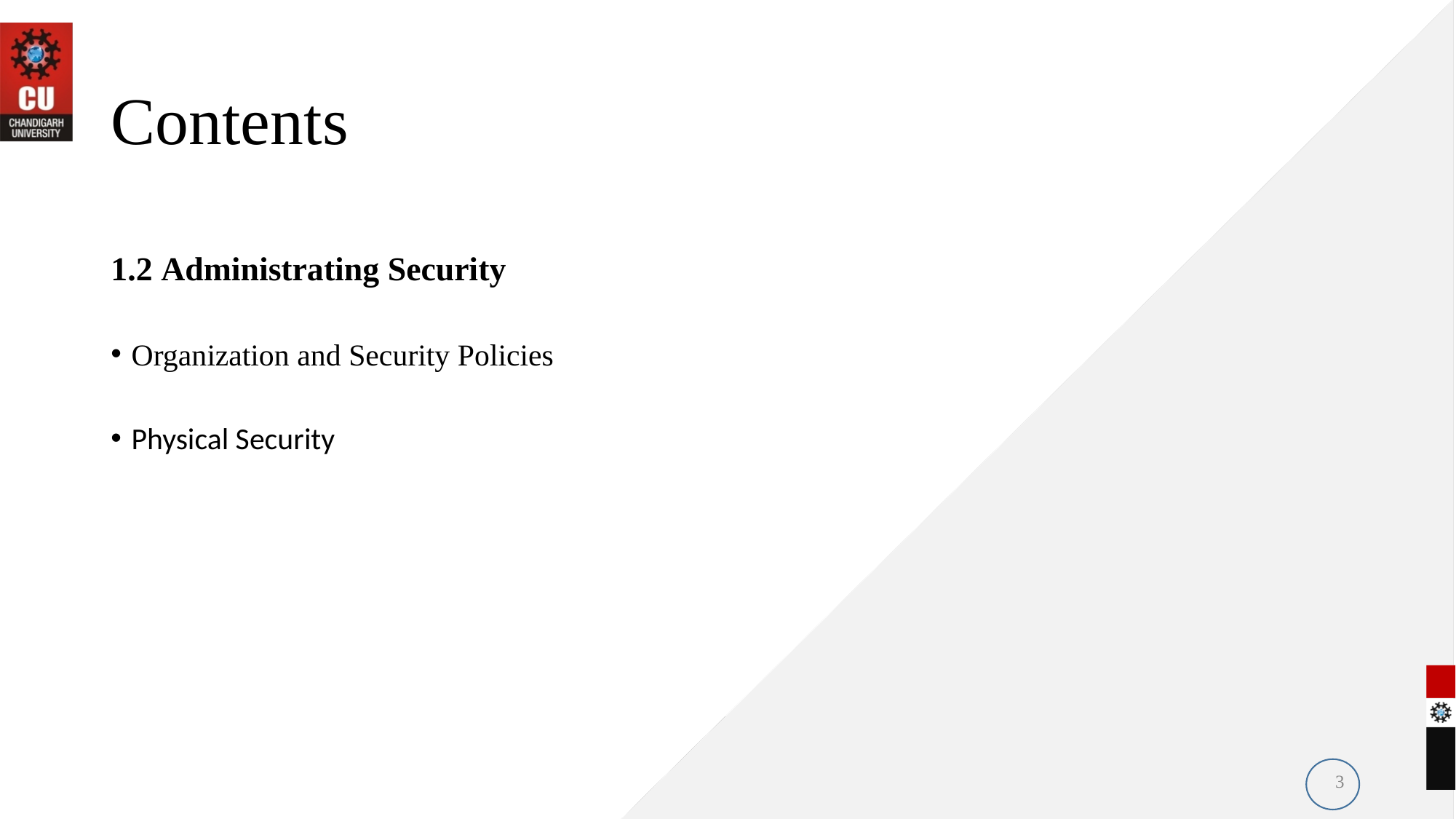

# Contents
1.2 Administrating Security
Organization and Security Policies
Physical Security
3